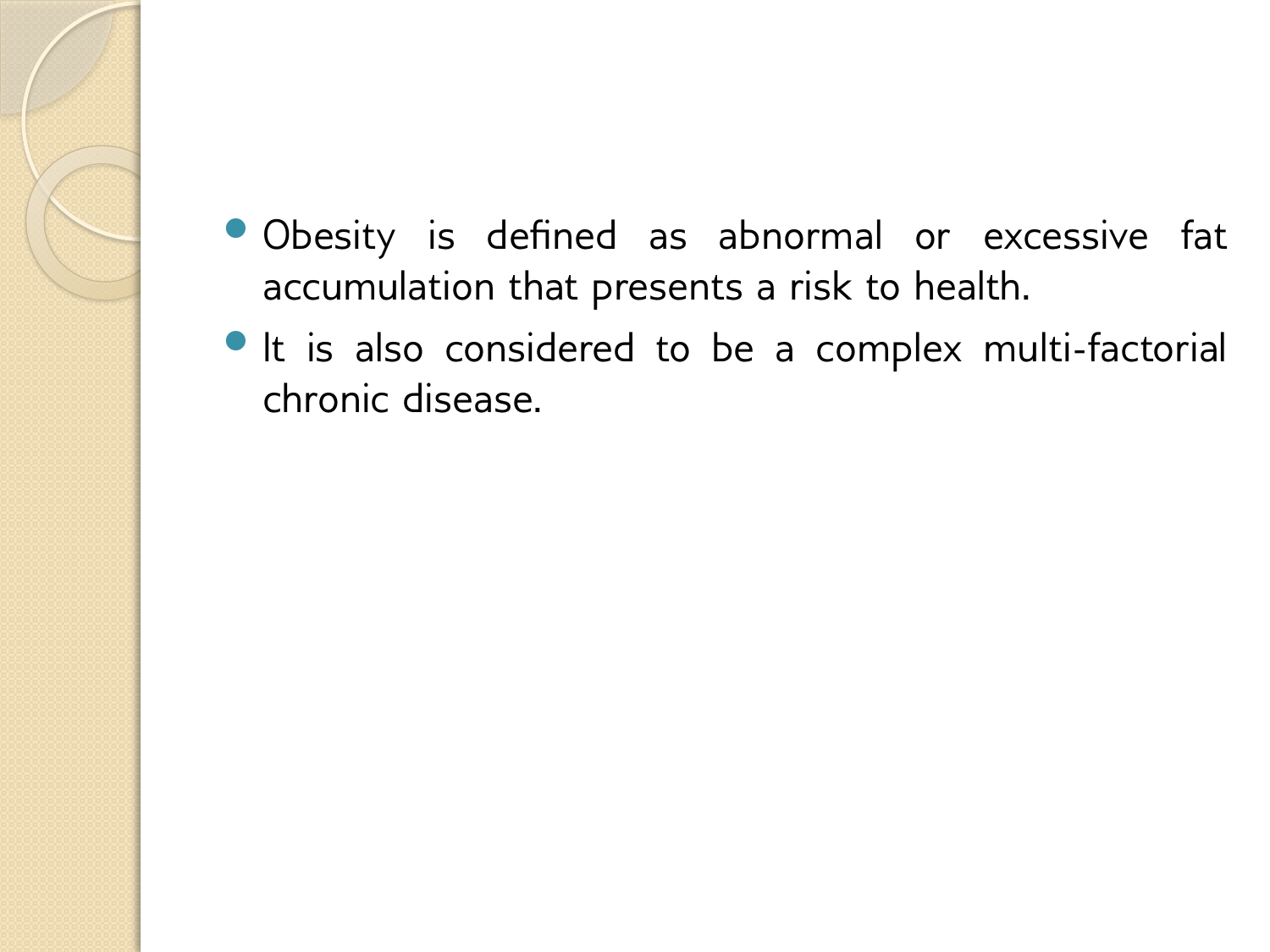

#
Obesity is defined as abnormal or excessive fat accumulation that presents a risk to health.
It is also considered to be a complex multi-factorial chronic disease.